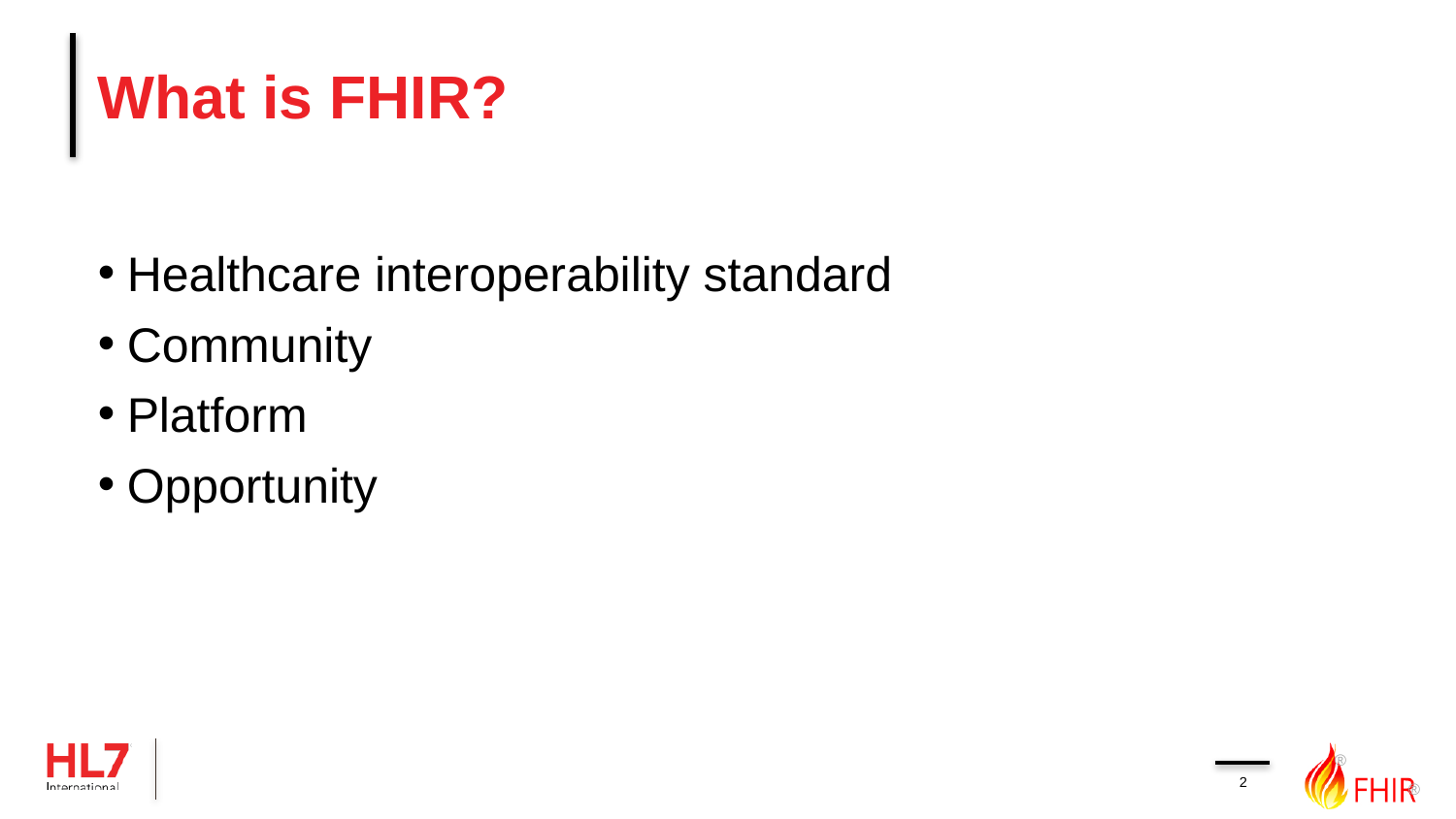

# What is FHIR?
Healthcare interoperability standard
Community
Platform
Opportunity
2